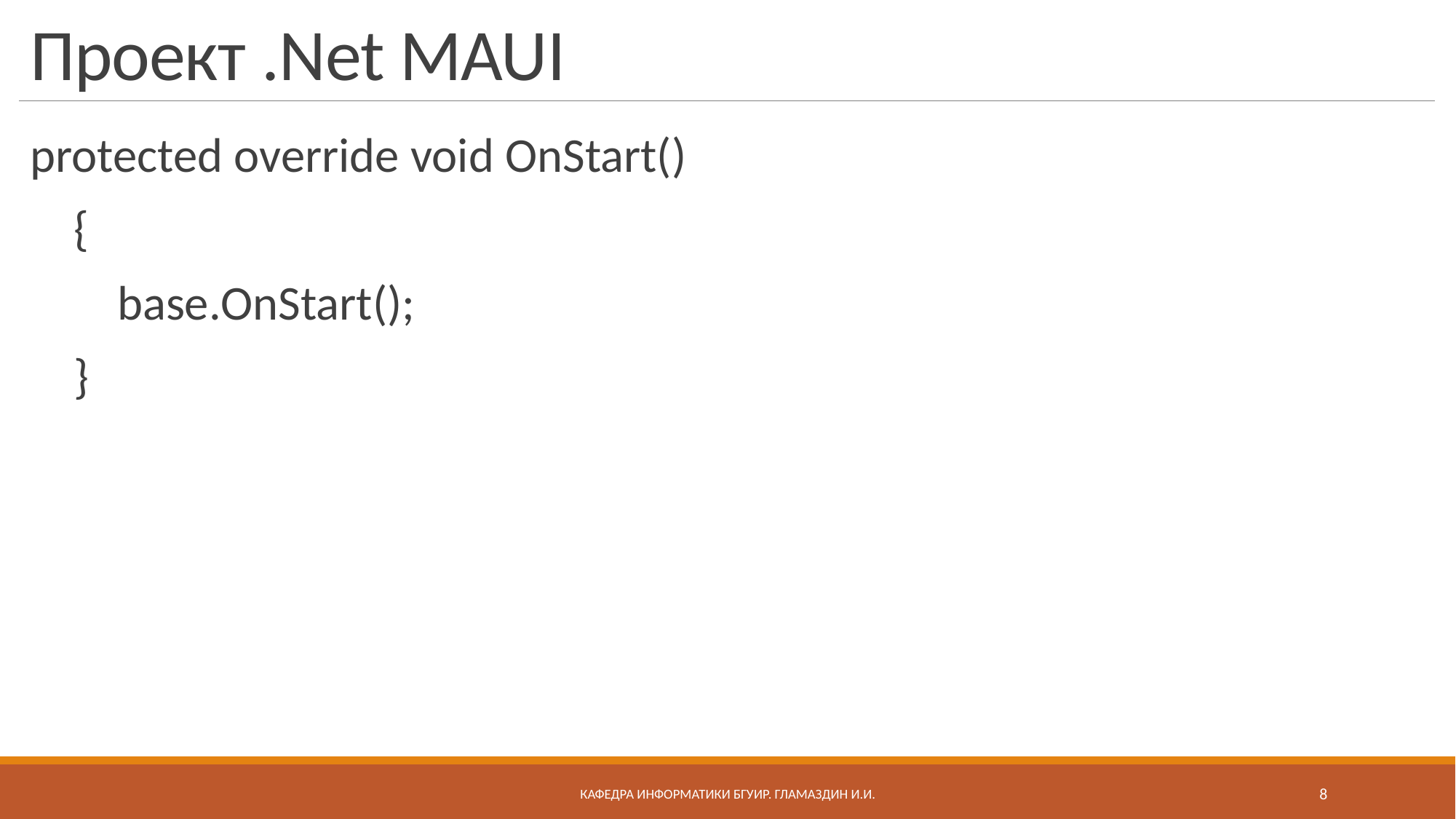

# Проект .Net MAUI
protected override void OnStart()
    {
        base.OnStart();
    }
Кафедра информатики бгуир. Гламаздин И.и.
8